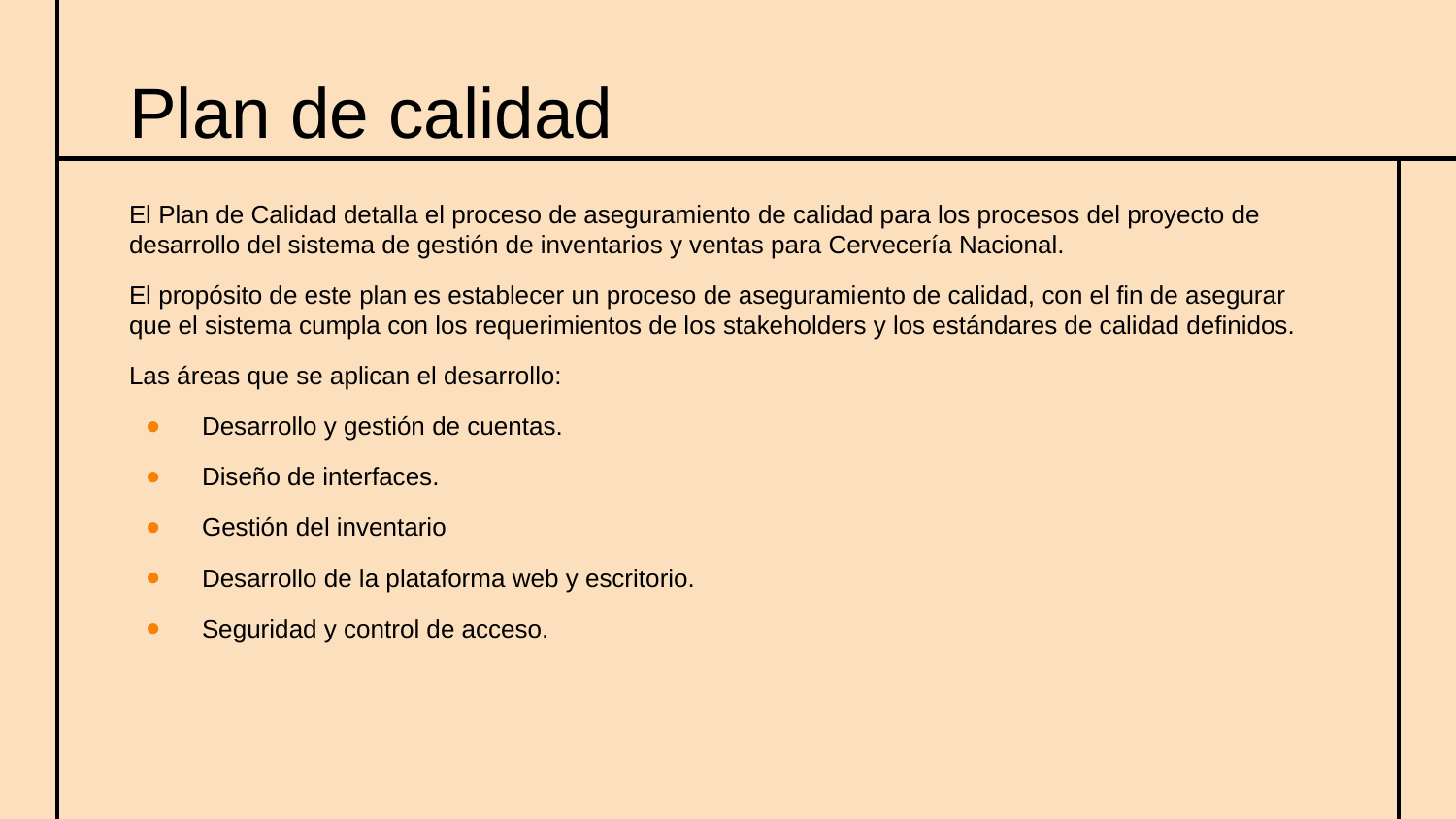

# Plan de calidad
El Plan de Calidad detalla el proceso de aseguramiento de calidad para los procesos del proyecto de desarrollo del sistema de gestión de inventarios y ventas para Cervecería Nacional.
El propósito de este plan es establecer un proceso de aseguramiento de calidad, con el fin de asegurar que el sistema cumpla con los requerimientos de los stakeholders y los estándares de calidad definidos.
Las áreas que se aplican el desarrollo:
Desarrollo y gestión de cuentas.
Diseño de interfaces.
Gestión del inventario
Desarrollo de la plataforma web y escritorio.
Seguridad y control de acceso.